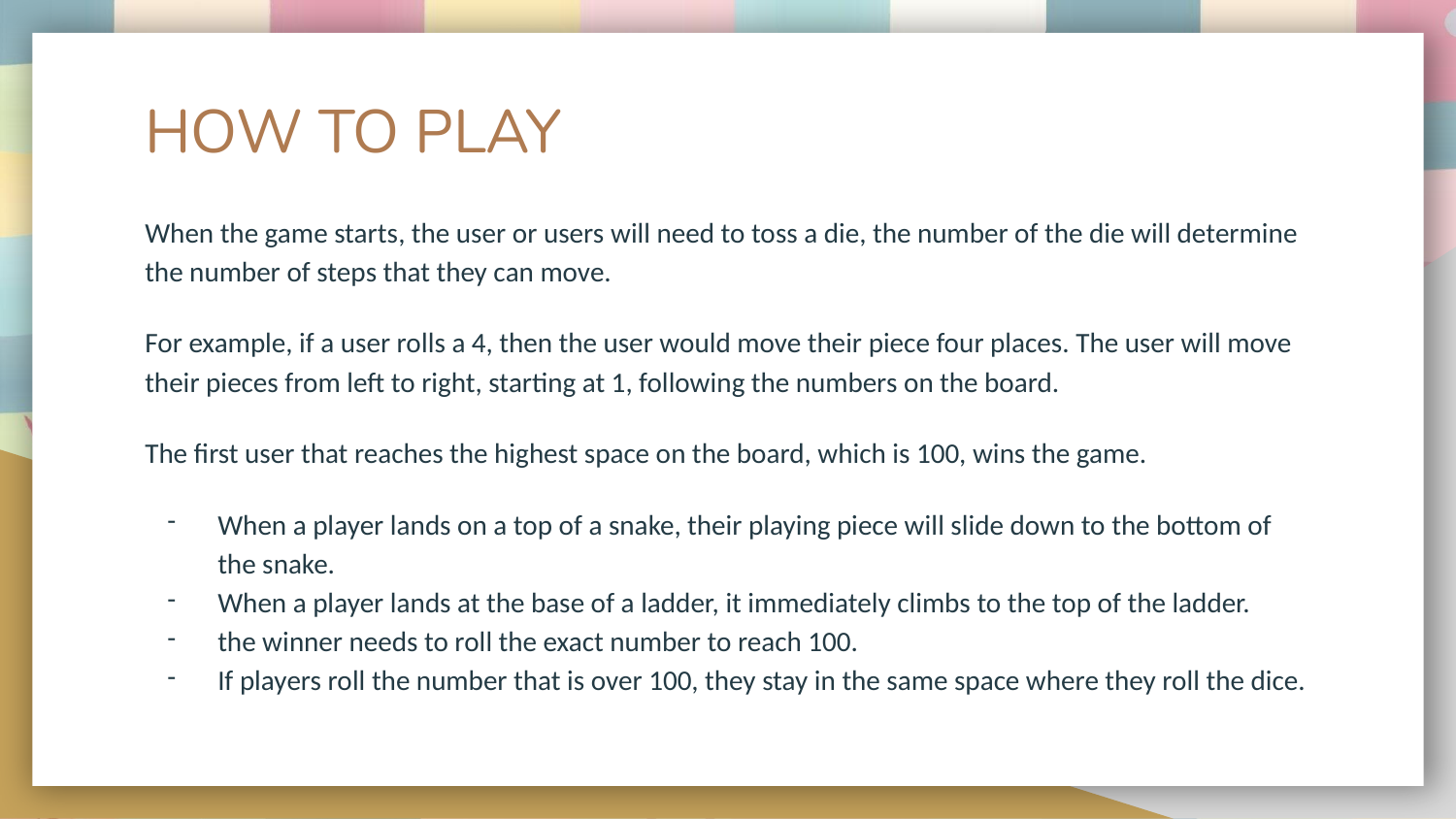

# HOW TO PLAY
When the game starts, the user or users will need to toss a die, the number of the die will determine the number of steps that they can move.
For example, if a user rolls a 4, then the user would move their piece four places. The user will move their pieces from left to right, starting at 1, following the numbers on the board.
The first user that reaches the highest space on the board, which is 100, wins the game.
When a player lands on a top of a snake, their playing piece will slide down to the bottom of the snake.
When a player lands at the base of a ladder, it immediately climbs to the top of the ladder.
the winner needs to roll the exact number to reach 100.
If players roll the number that is over 100, they stay in the same space where they roll the dice.